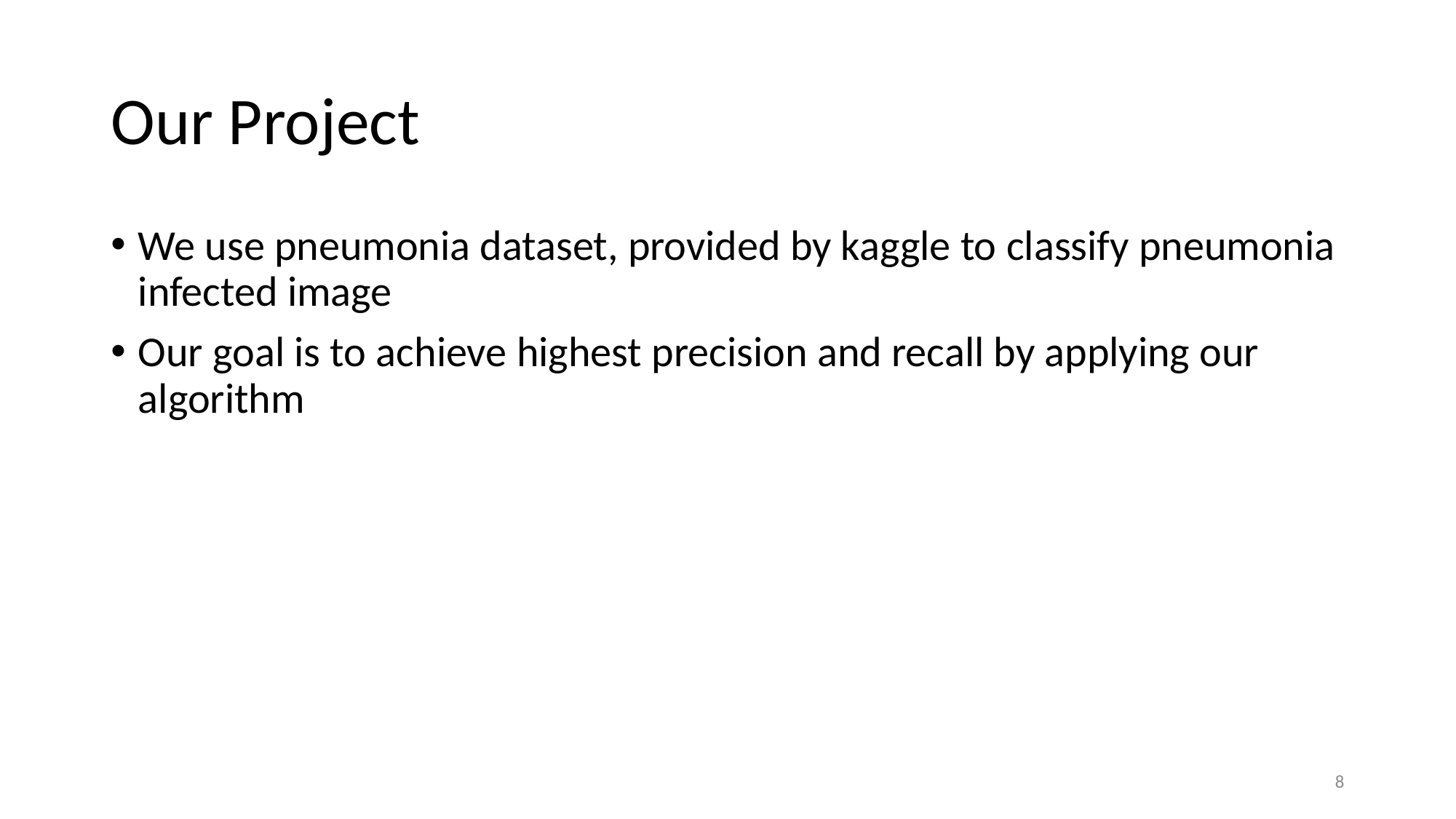

# Our Project
We use pneumonia dataset, provided by kaggle to classify pneumonia infected image
Our goal is to achieve highest precision and recall by applying our algorithm
8